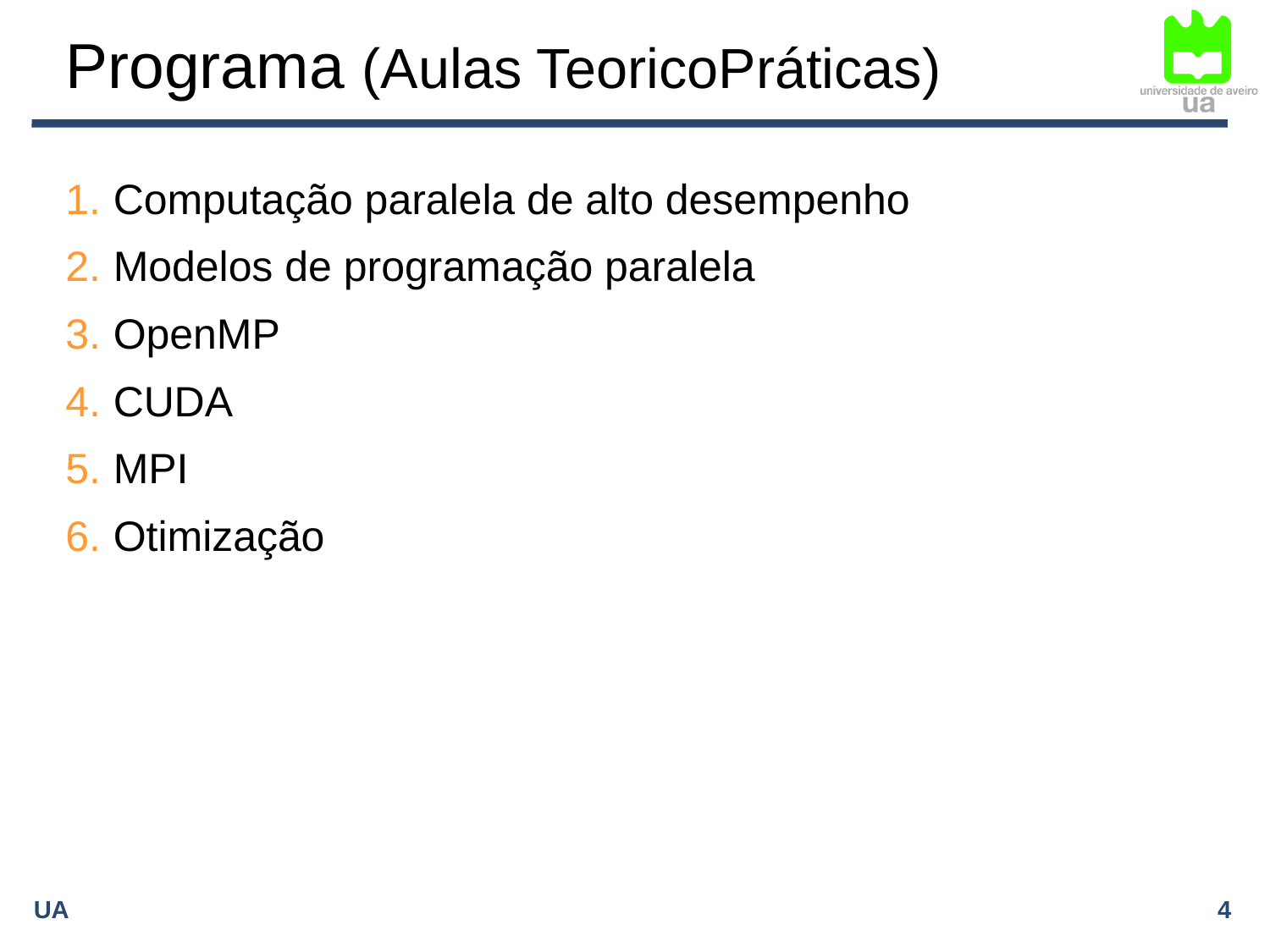

# Programa (Aulas TeoricoPráticas)
Computação paralela de alto desempenho
Modelos de programação paralela
OpenMP
CUDA
MPI
Otimização